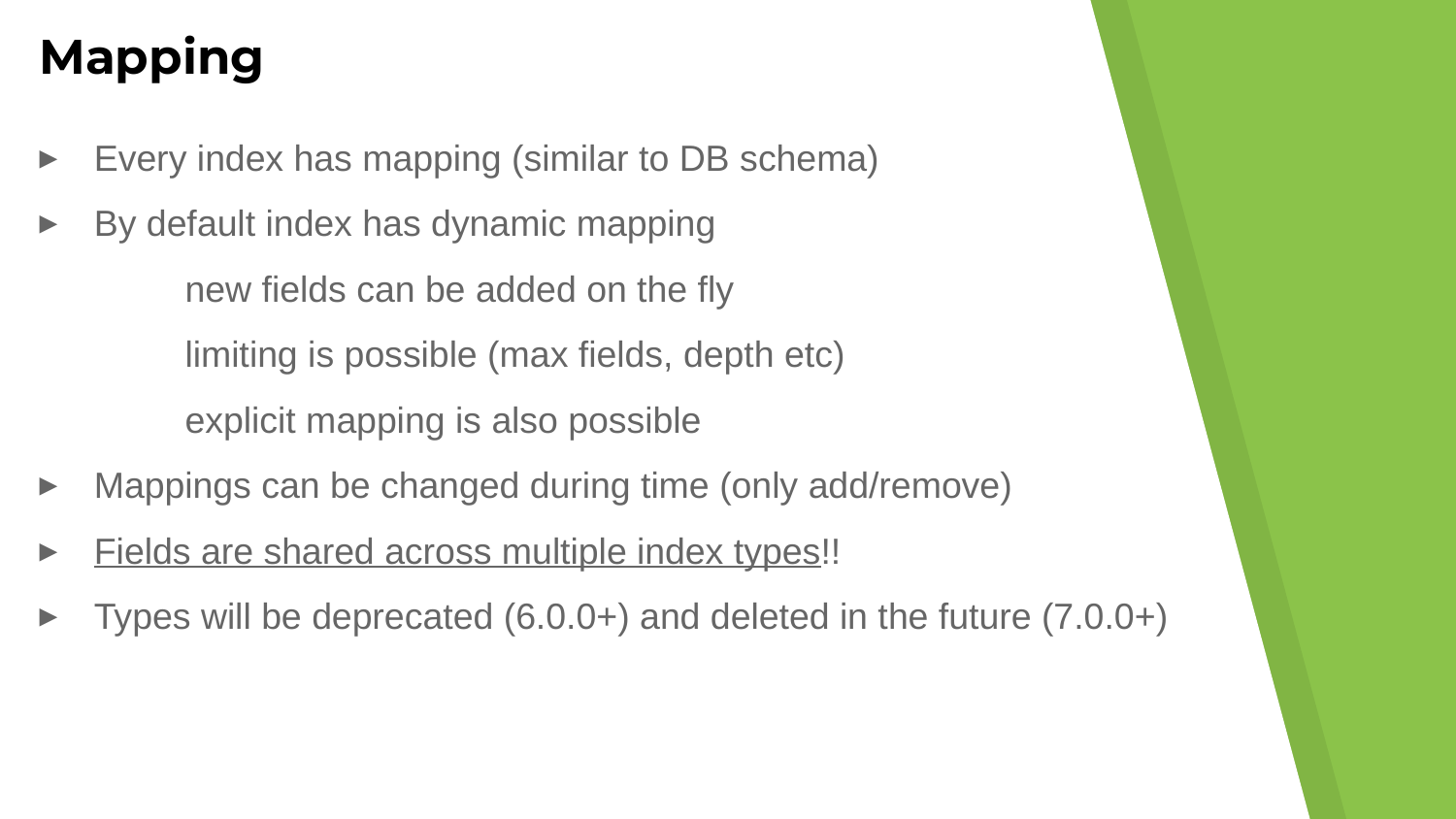

# Mapping
Every index has mapping (similar to DB schema)
By default index has dynamic mapping
	new fields can be added on the fly
	limiting is possible (max fields, depth etc)
	explicit mapping is also possible
Mappings can be changed during time (only add/remove)
Fields are shared across multiple index types!!
Types will be deprecated (6.0.0+) and deleted in the future (7.0.0+)